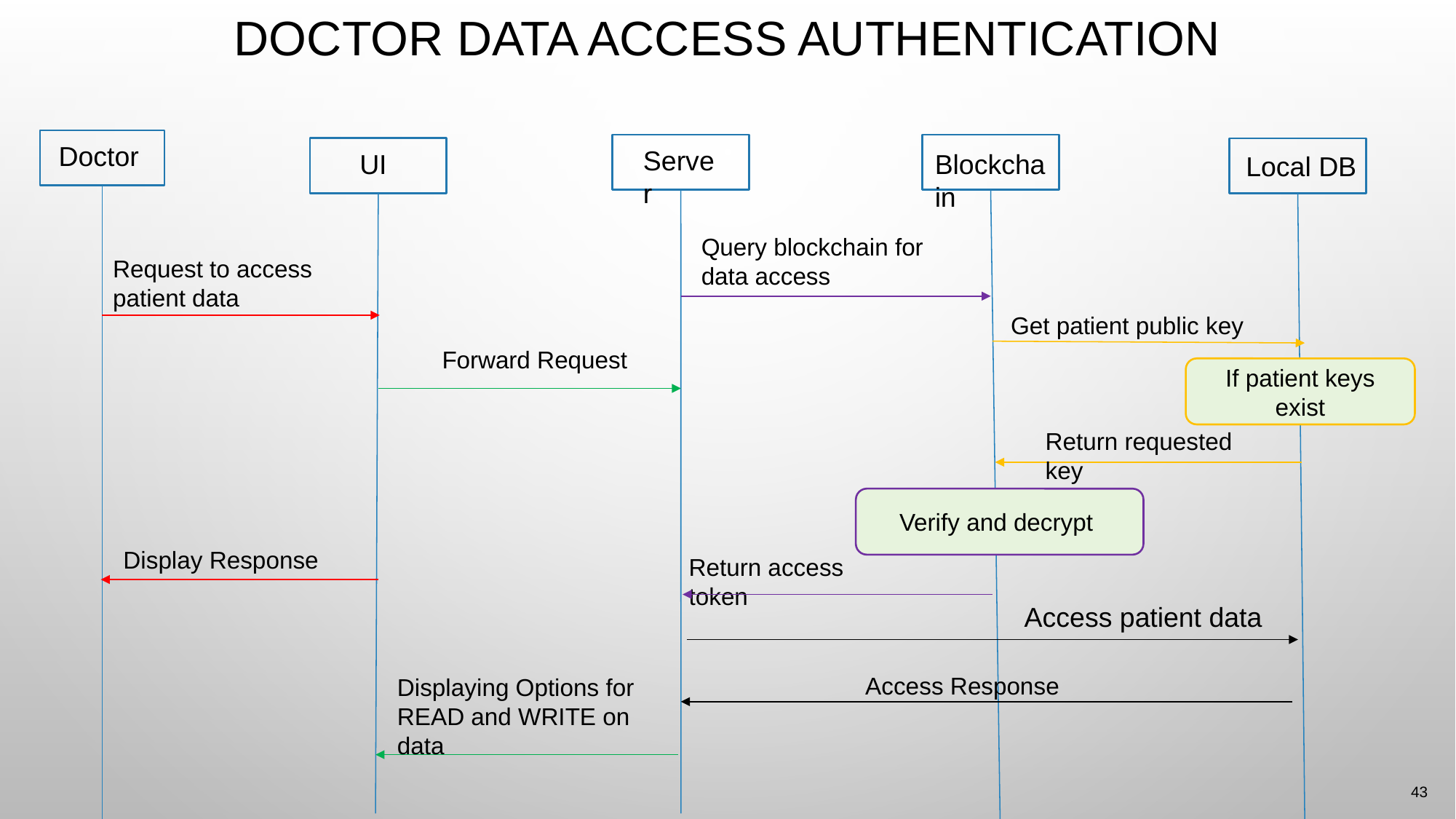

# Doctor Data access Authentication

Doctor

Server

UI
Blockchain
Local DB
Query blockchain for data access
Request to access patient data
Get patient public key
Forward Request
If patient keys exist
Return requested key
Verify and decrypt
Display Response
Return access token
Access patient data
Access Response
Displaying Options for READ and WRITE on data
43